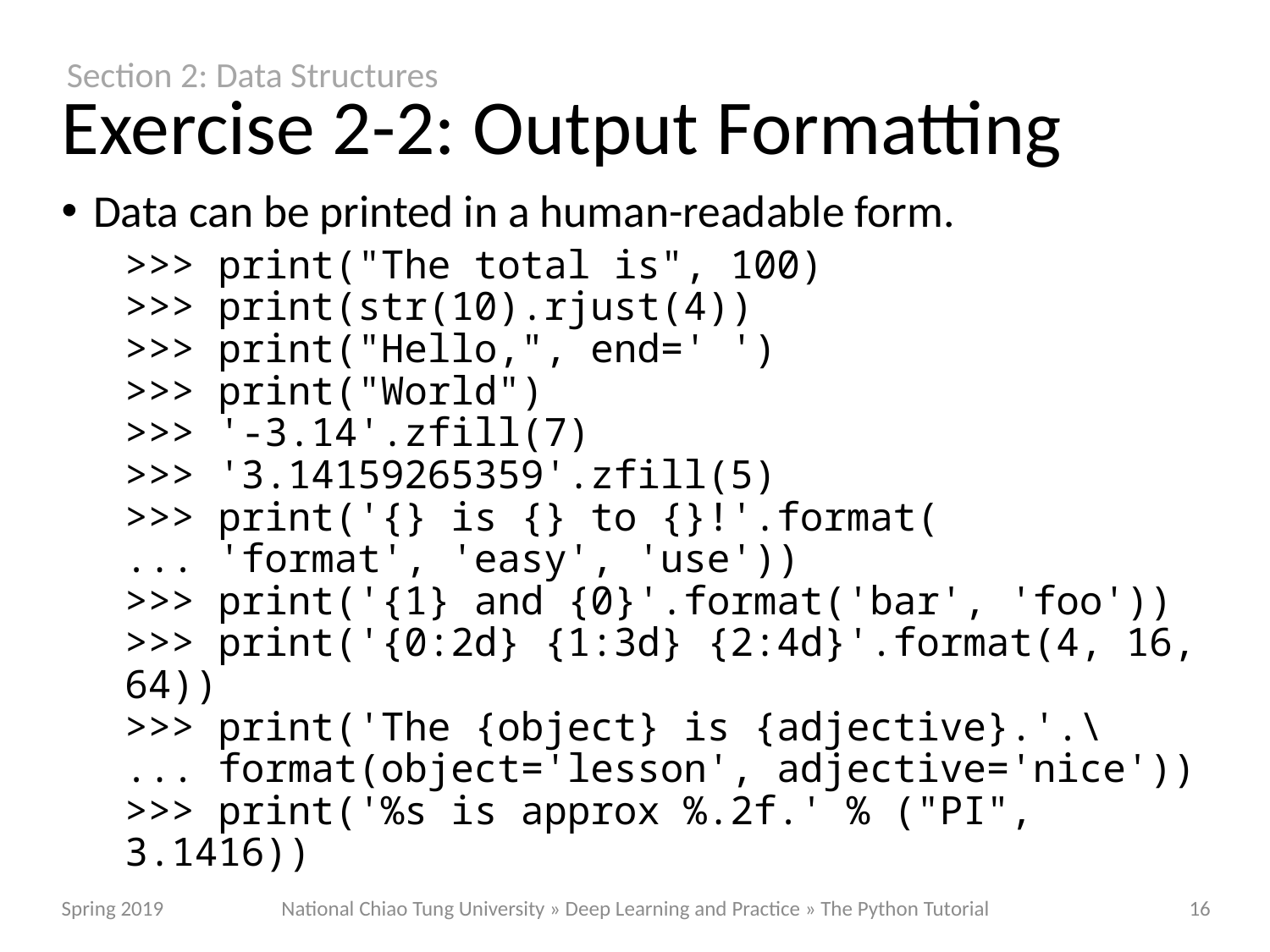

Section 2: Data Structures
# Exercise 2-2: Output Formatting
Data can be printed in a human-readable form.
>>> print("The total is", 100)
>>> print(str(10).rjust(4))
>>> print("Hello,", end=' ')
>>> print("World")
>>> '-3.14'.zfill(7)
>>> '3.14159265359'.zfill(5)
>>> print('{} is {} to {}!'.format(
... 'format', 'easy', 'use'))
>>> print('{1} and {0}'.format('bar', 'foo'))
>>> print('{0:2d} {1:3d} {2:4d}'.format(4, 16, 64))
>>> print('The {object} is {adjective}.'.\
... format(object='lesson', adjective='nice'))
>>> print('%s is approx %.2f.' % ("PI", 3.1416))
National Chiao Tung University » Deep Learning and Practice » The Python Tutorial
Spring 2019
16